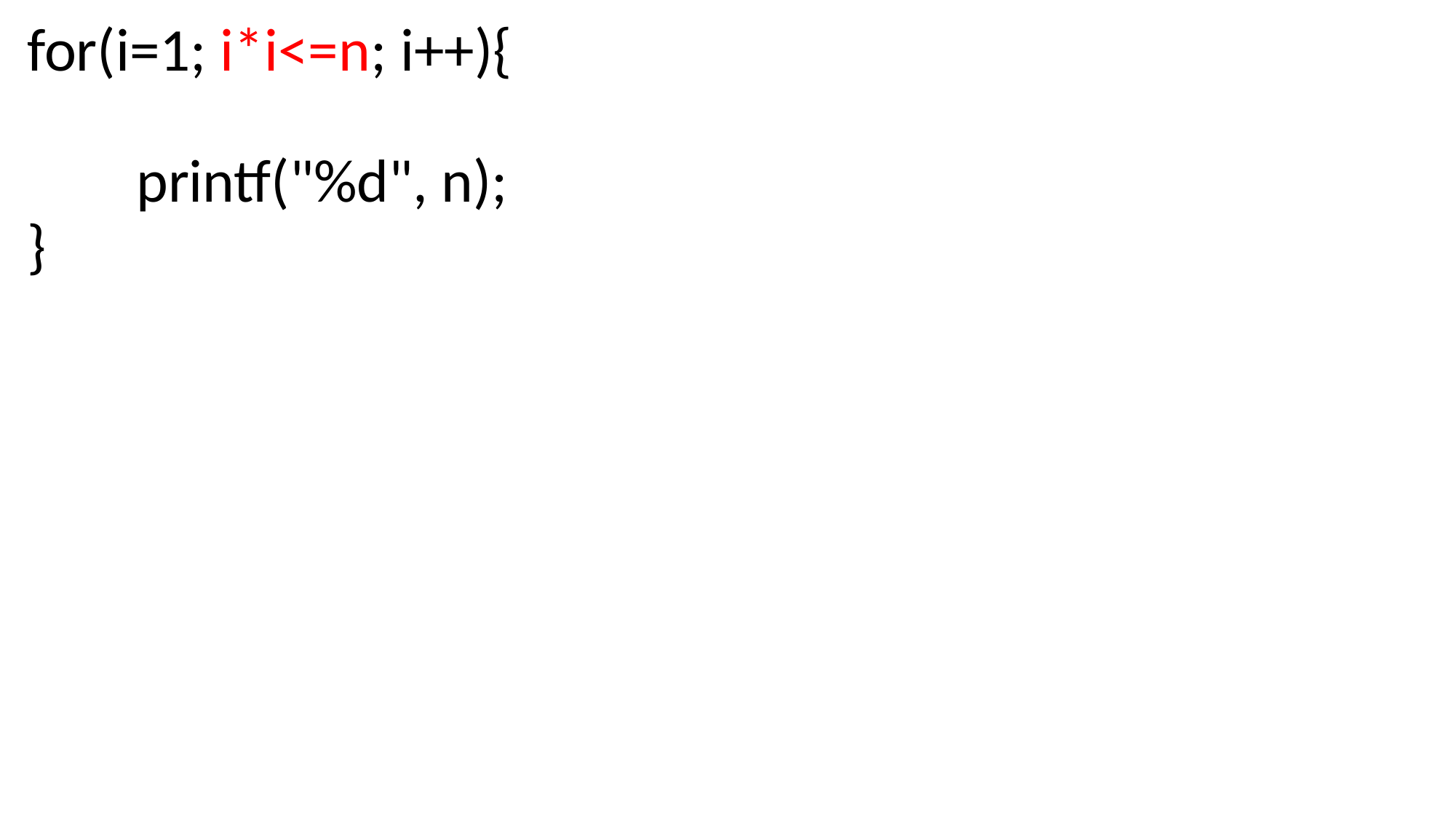

# for(i=1; i*i<=n; i++){ printf("%d", n); }